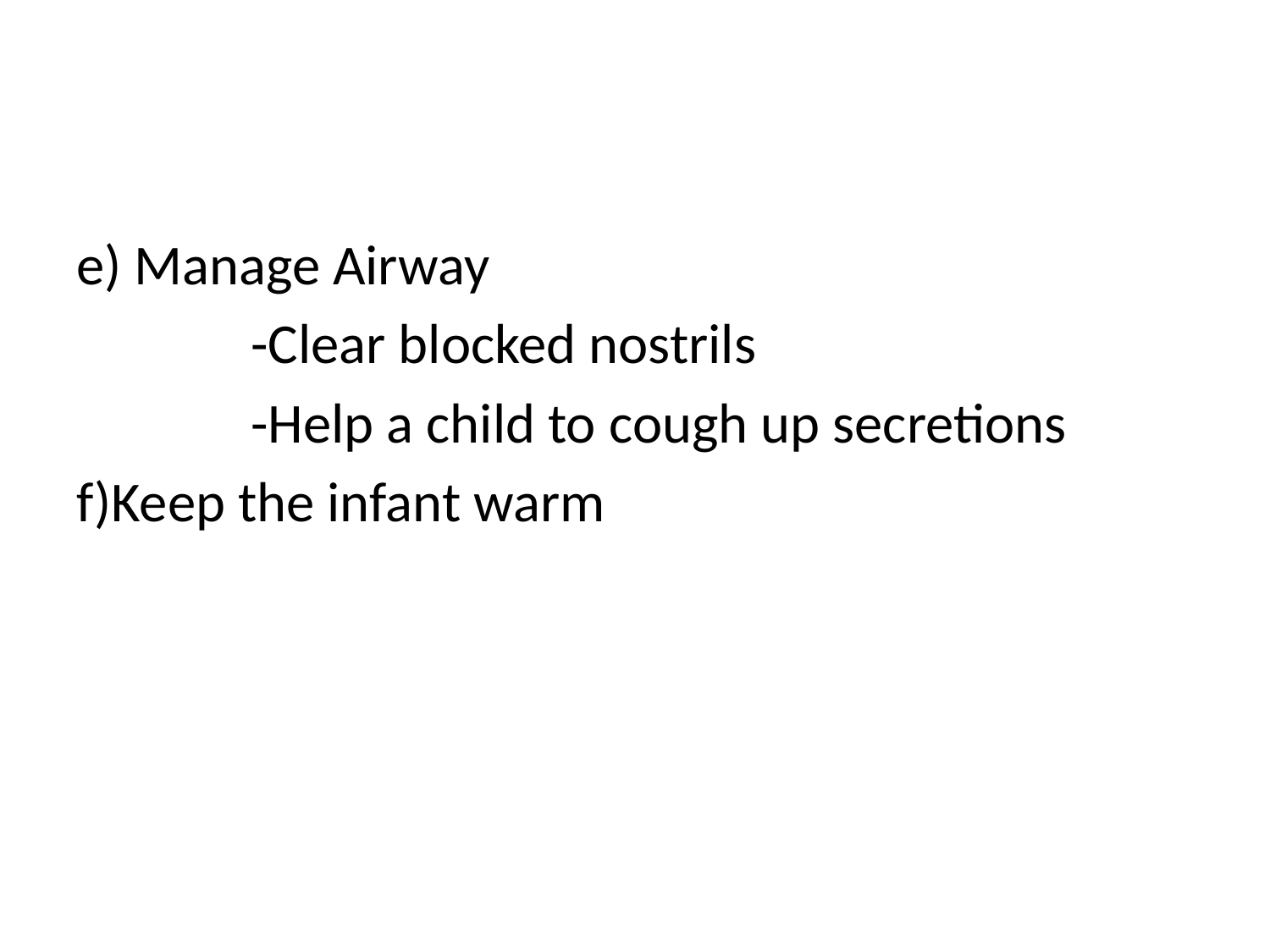

#
e) Manage Airway
		-Clear blocked nostrils
		-Help a child to cough up secretions
f)Keep the infant warm